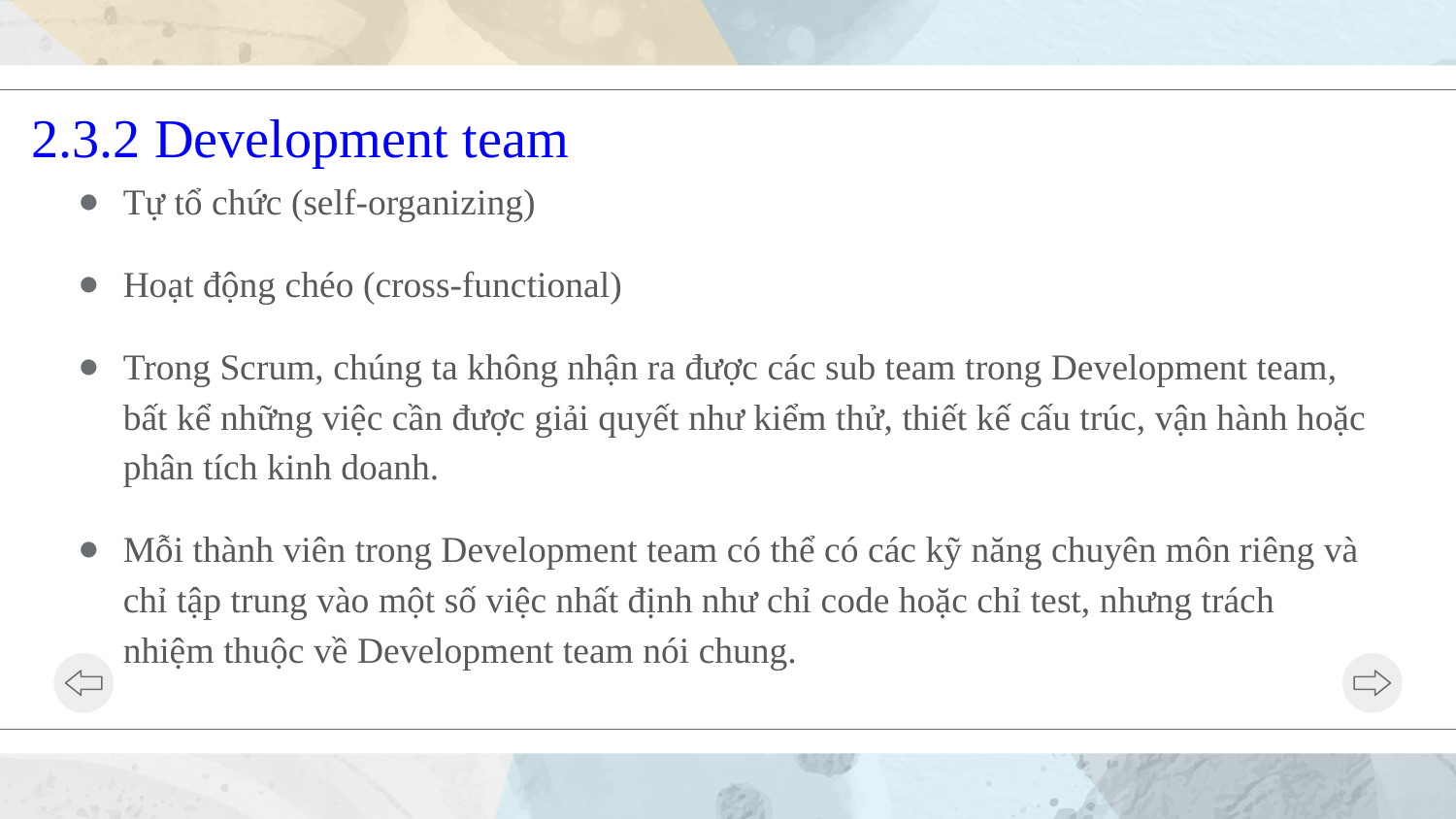

# 2.3.2 Development team
Tự tổ chức (self-organizing)
Hoạt động chéo (cross-functional)
Trong Scrum, chúng ta không nhận ra được các sub team trong Development team, bất kể những việc cần được giải quyết như kiểm thử, thiết kế cấu trúc, vận hành hoặc phân tích kinh doanh.
Mỗi thành viên trong Development team có thể có các kỹ năng chuyên môn riêng và chỉ tập trung vào một số việc nhất định như chỉ code hoặc chỉ test, nhưng trách nhiệm thuộc về Development team nói chung.